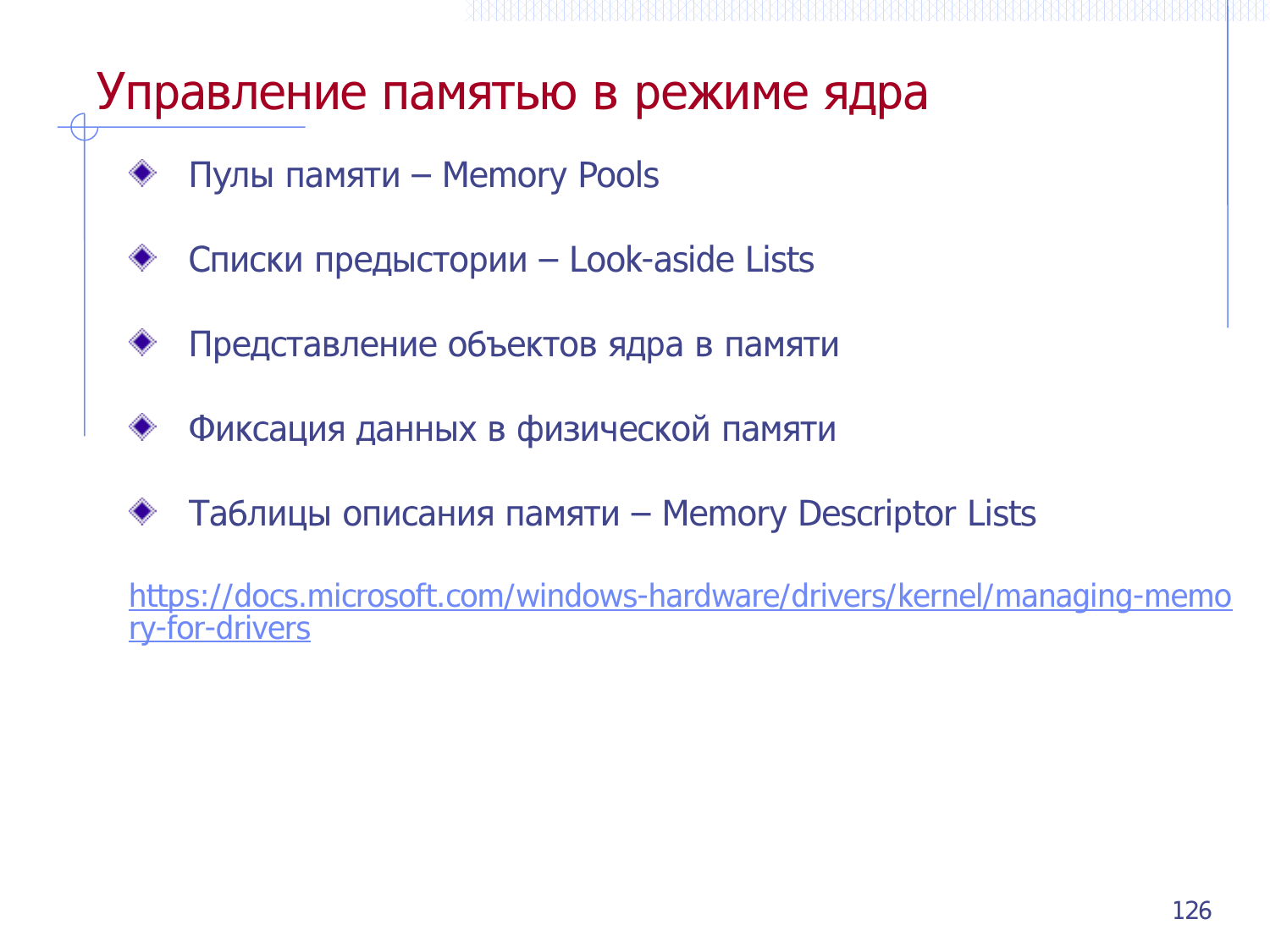

# Управление памятью в режиме ядра
Пулы памяти – Memory Pools
Списки предыстории – Look-aside Lists
Представление объектов ядра в памяти
Фиксация данных в физической памяти
Таблицы описания памяти – Memory Descriptor Lists
https://docs.microsoft.com/windows-hardware/drivers/kernel/managing-memory-for-drivers
126